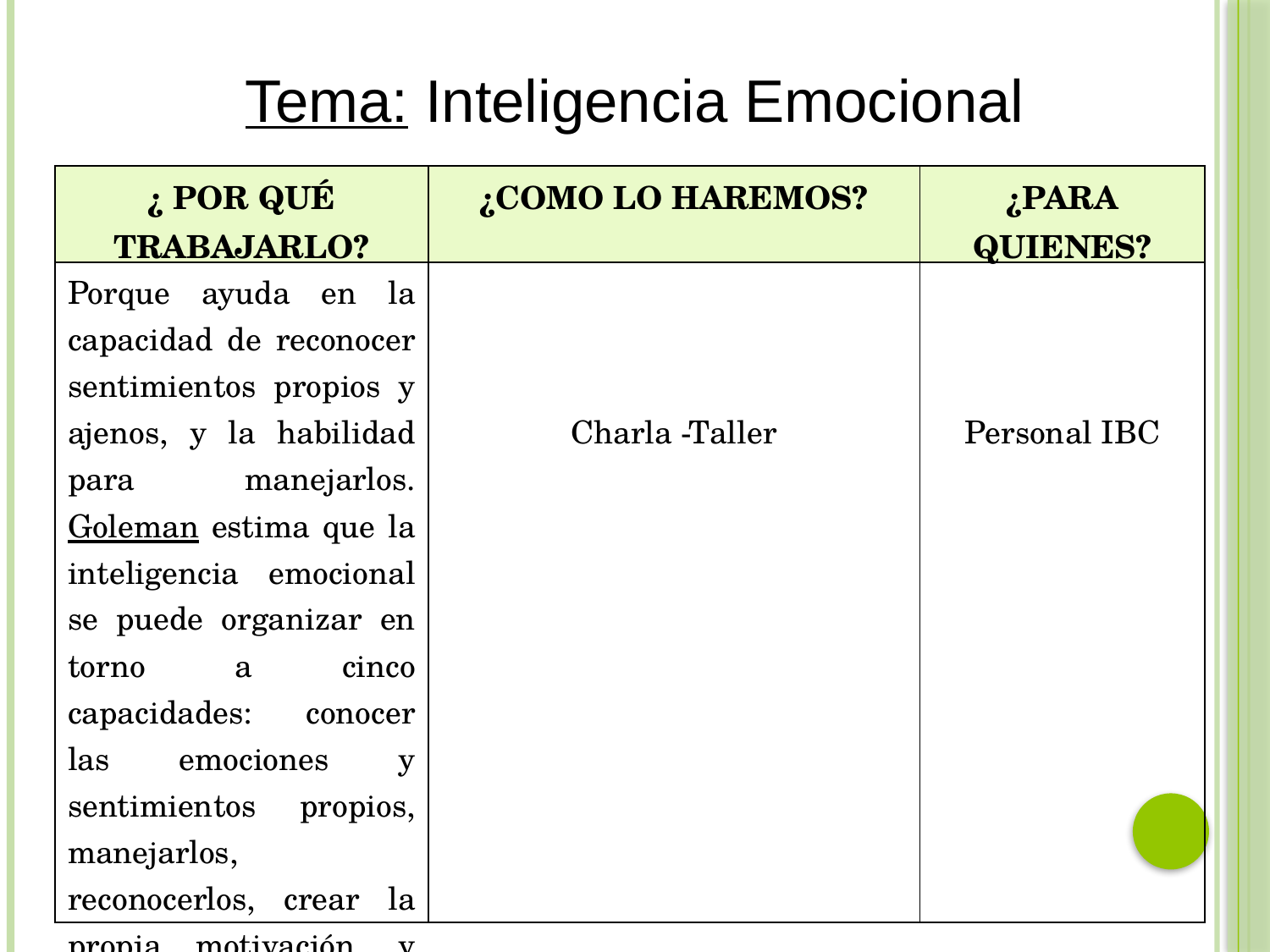

Tema: Inteligencia Emocional

| ¿ POR QUÉ TRABAJARLO? | ¿COMO LO HAREMOS? | ¿PARA QUIENES? |
| --- | --- | --- |
| Porque ayuda en la capacidad de reconocer sentimientos propios y ajenos, y la habilidad para manejarlos. Goleman estima que la inteligencia emocional se puede organizar en torno a cinco capacidades: conocer las emociones y sentimientos propios, manejarlos, reconocerlos, crear la propia motivación, y gestionar las relaciones. | Charla -Taller | Personal IBC |